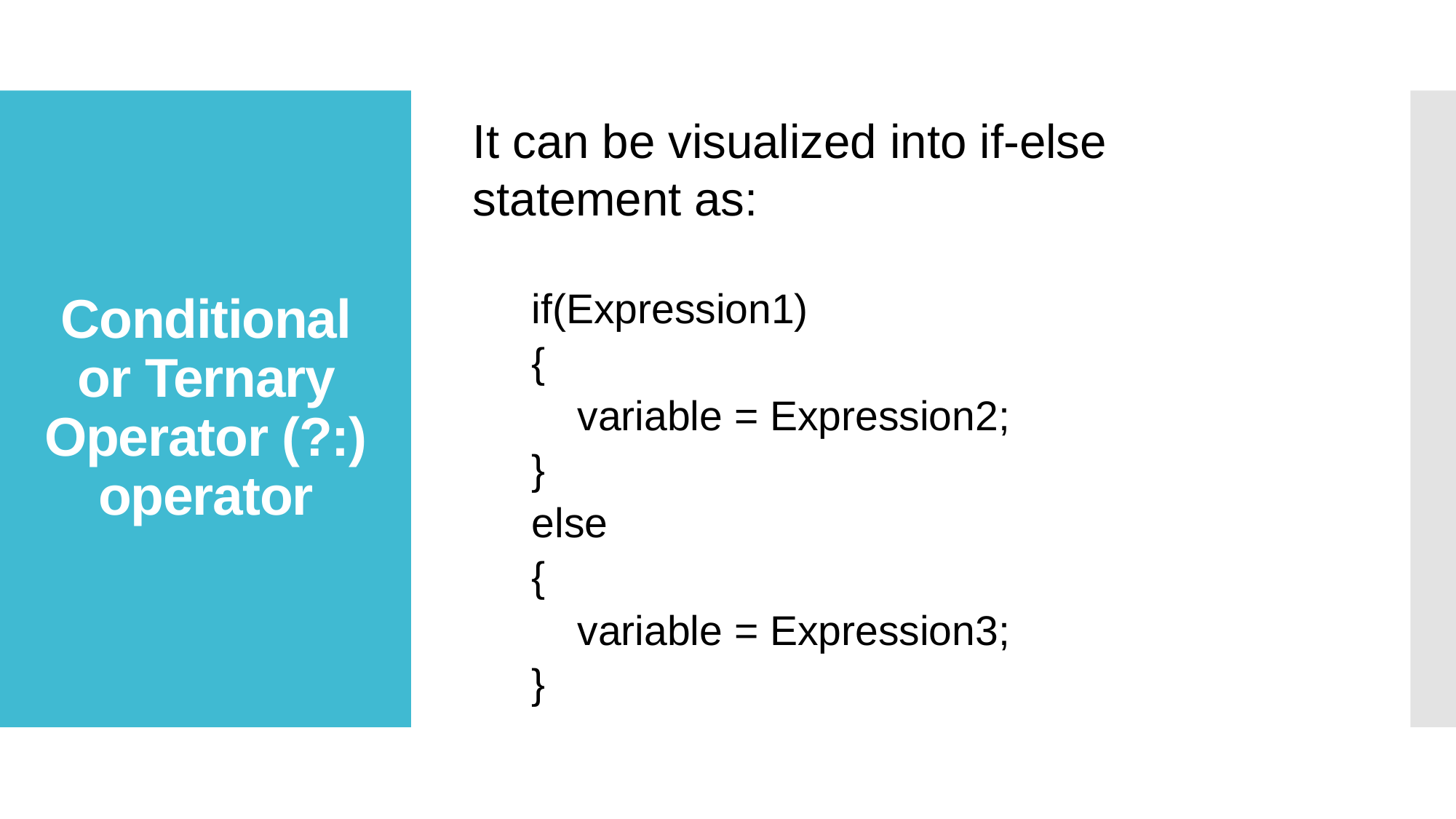

It can be visualized into if-else statement as:

if(Expression1)
{
    variable = Expression2;
}
else
{
    variable = Expression3;
}
# Conditional or Ternary Operator (?:) operator